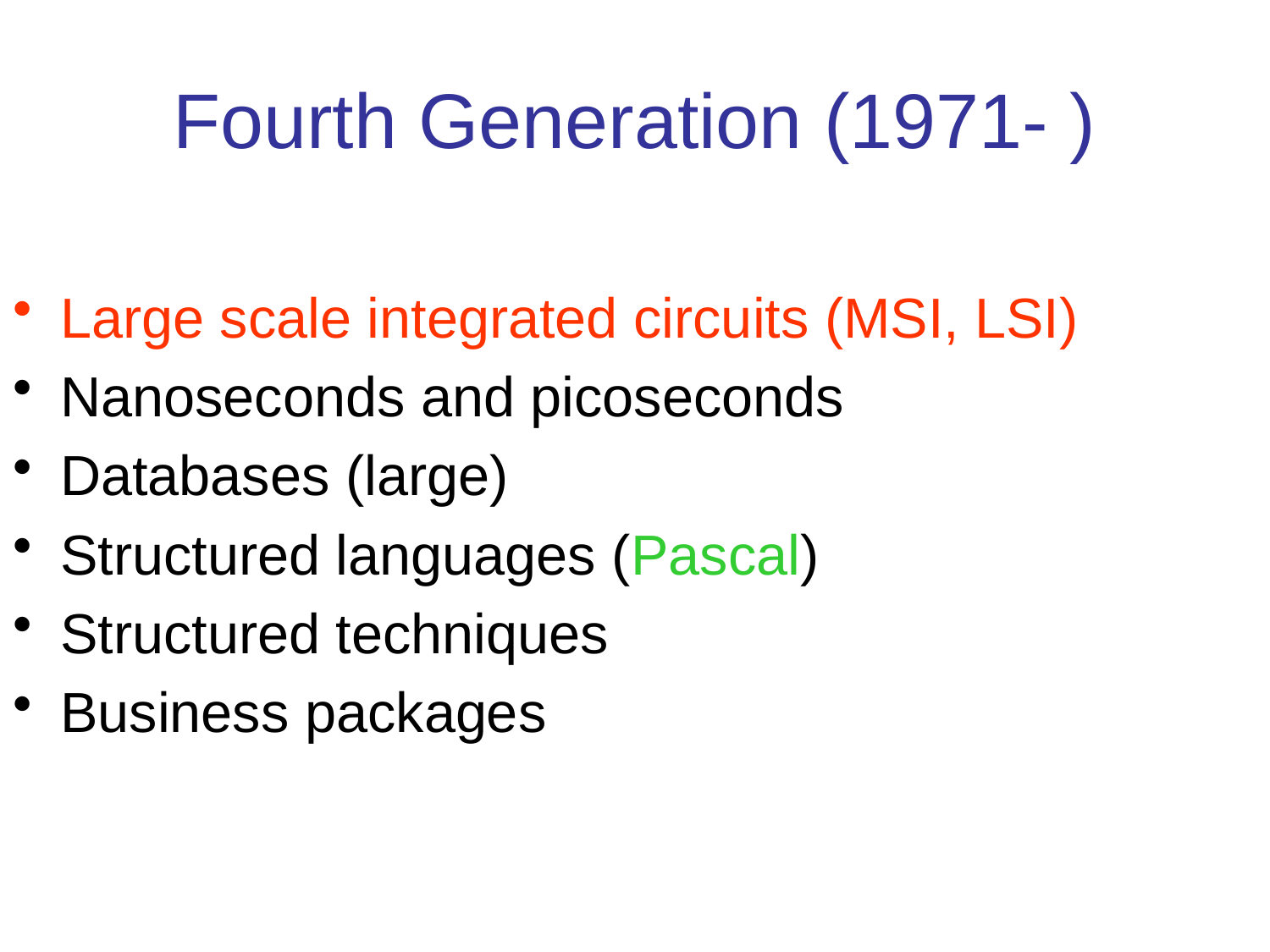

# Fourth Generation (1971- )
Large scale integrated circuits (MSI, LSI)
Nanoseconds and picoseconds
Databases (large)
Structured languages (Pascal)
Structured techniques
Business packages